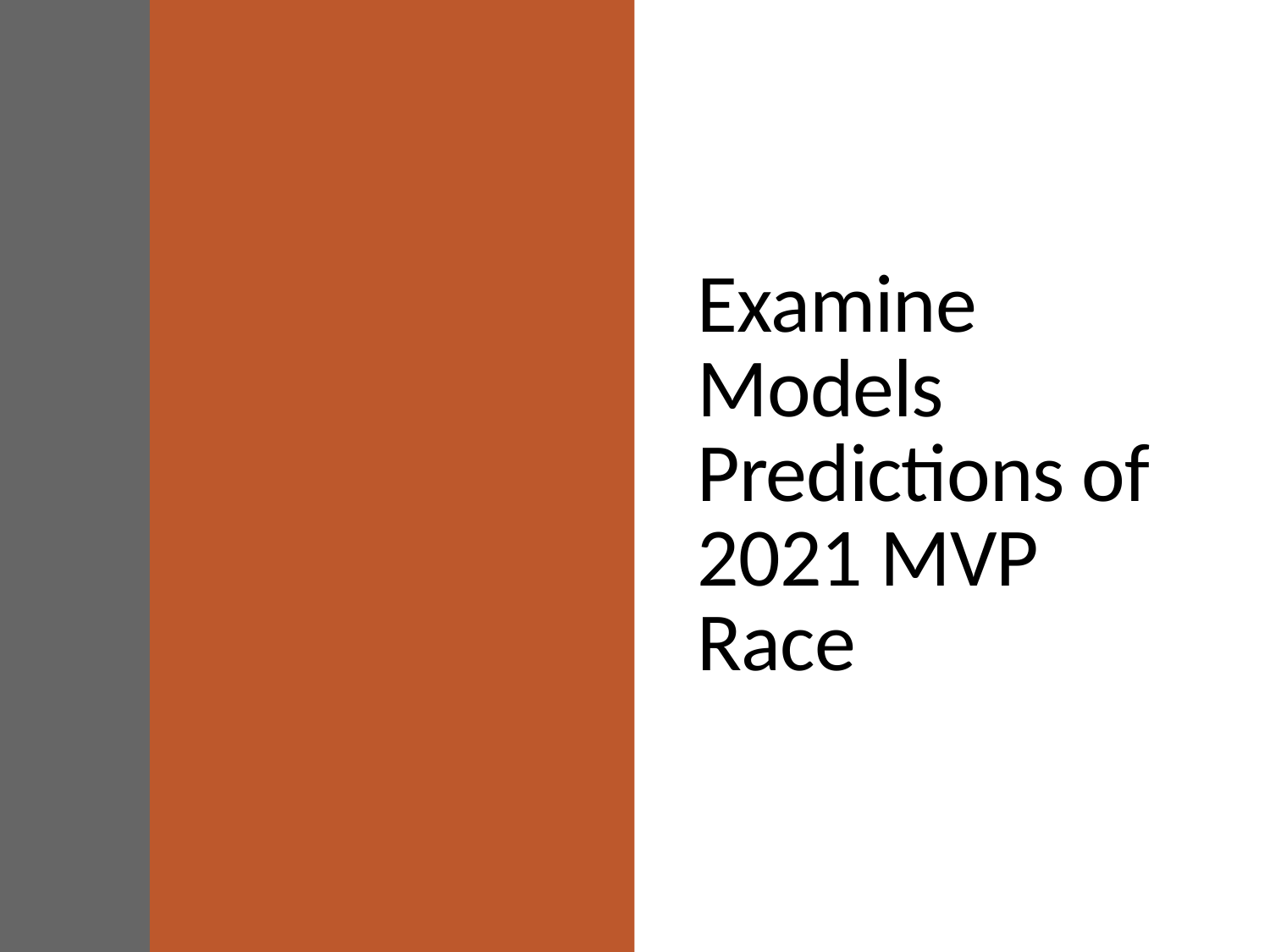

Examine Models Predictions of 2021 MVP Race